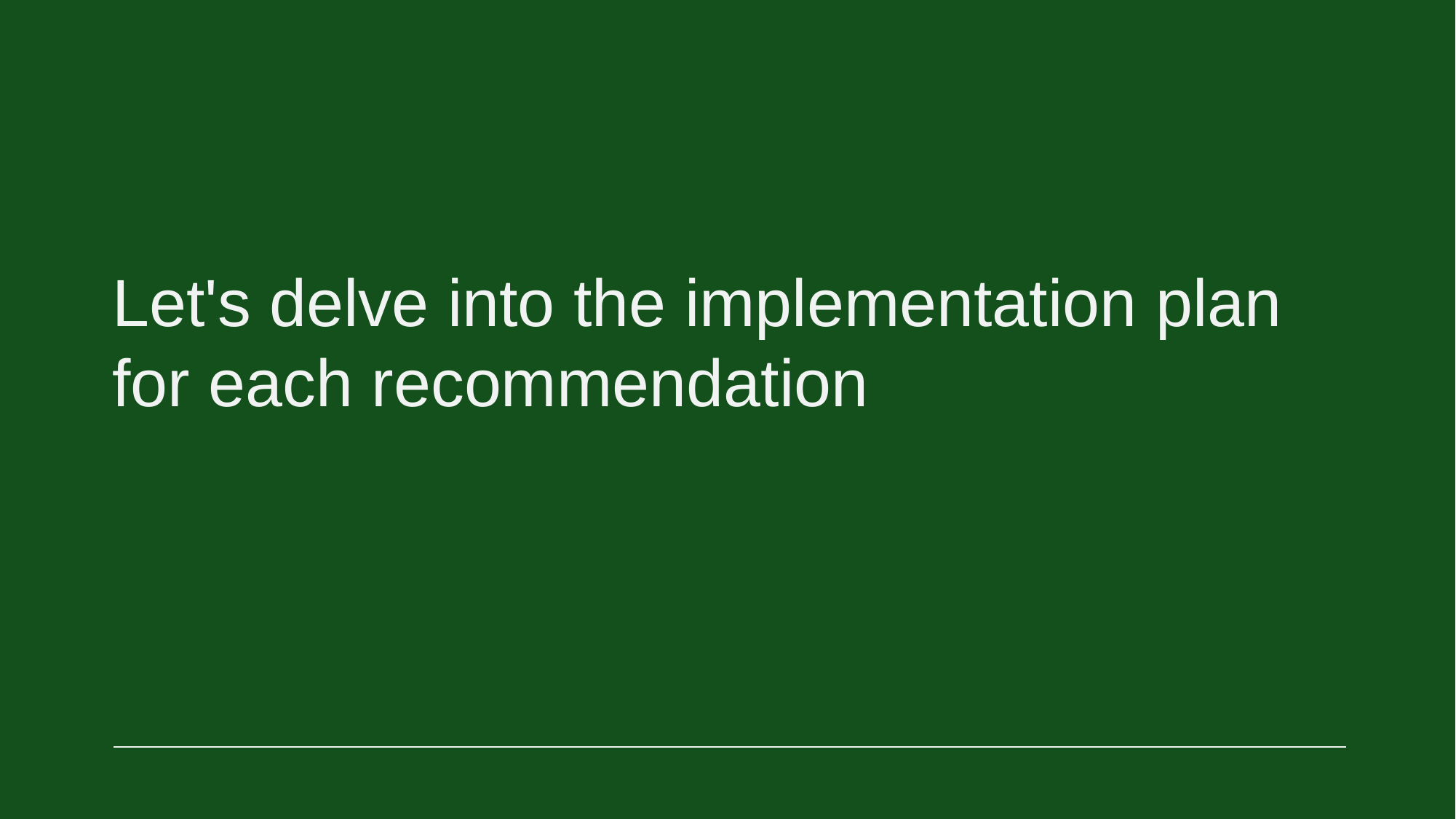

# Let's delve into the implementation plan for each recommendation